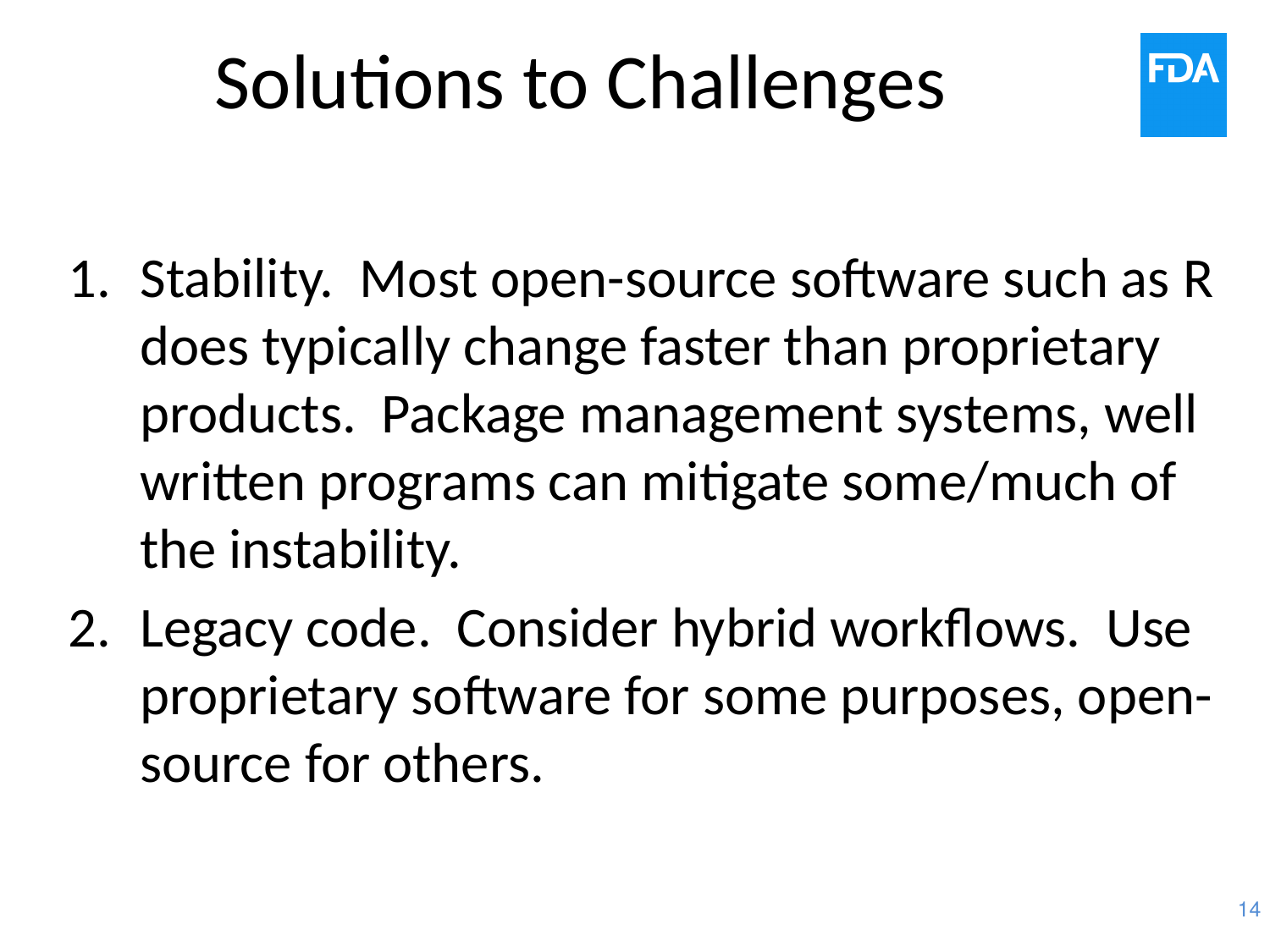

# Solutions to Challenges
Stability.  Most open-source software such as R does typically change faster than proprietary products.  Package management systems, well written programs can mitigate some/much of the instability.
Legacy code.  Consider hybrid workflows.  Use proprietary software for some purposes, open-source for others.